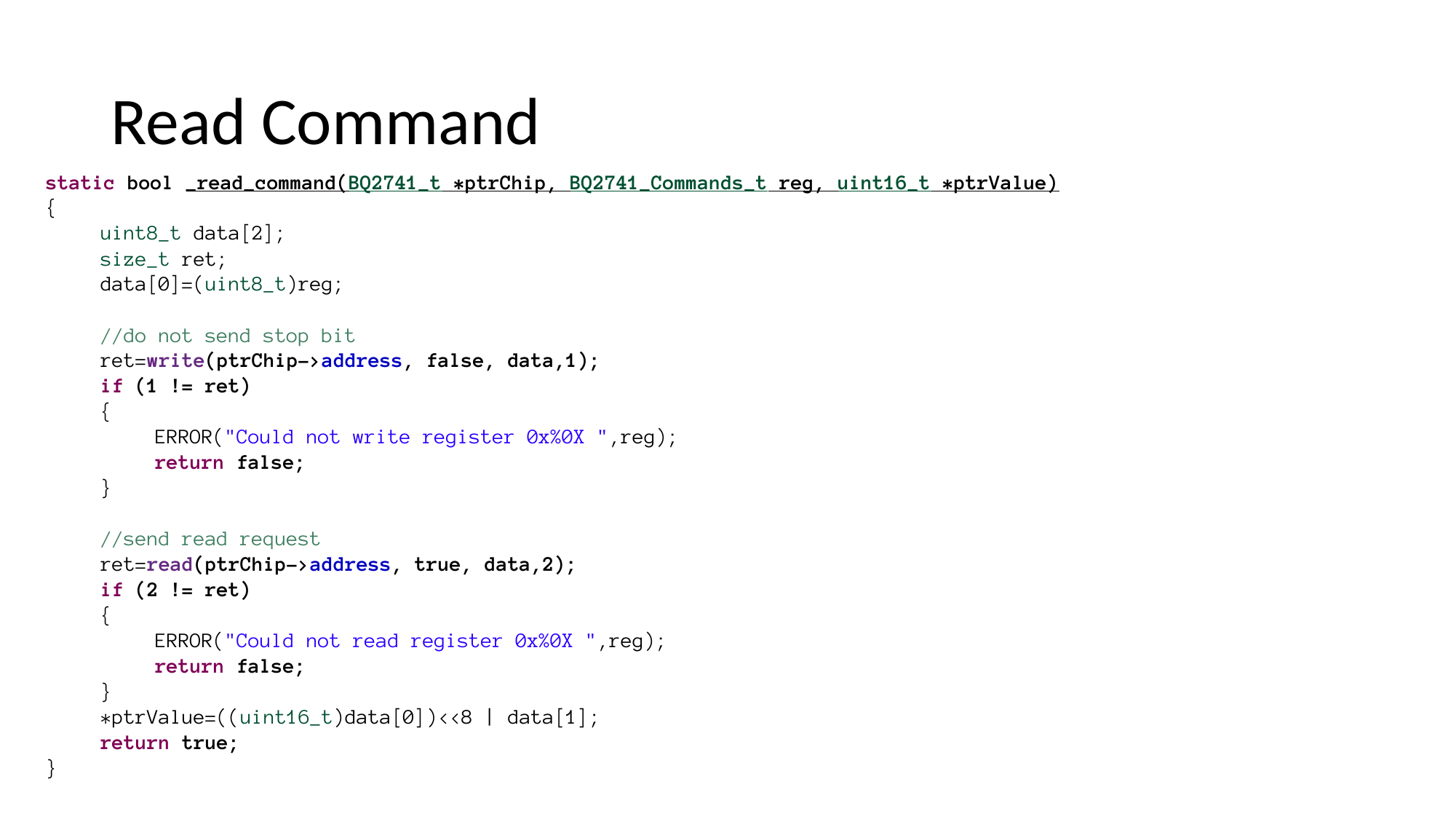

# Read Command
static bool _read_command(BQ2741_t *ptrChip, BQ2741_Commands_t reg, uint16_t *ptrValue)
{
uint8_t data[2];
size_t ret;
data[0]=(uint8_t)reg;

//do not send stop bit
ret=write(ptrChip->address, false, data,1);
if (1 != ret)
{
ERROR("Could not write register 0x%0X ",reg);
return false;
}

//send read request
ret=read(ptrChip->address, true, data,2);
if (2 != ret)
{
ERROR("Could not read register 0x%0X ",reg);
return false;
}
*ptrValue=((uint16_t)data[0])<<8 | data[1];
return true;
}